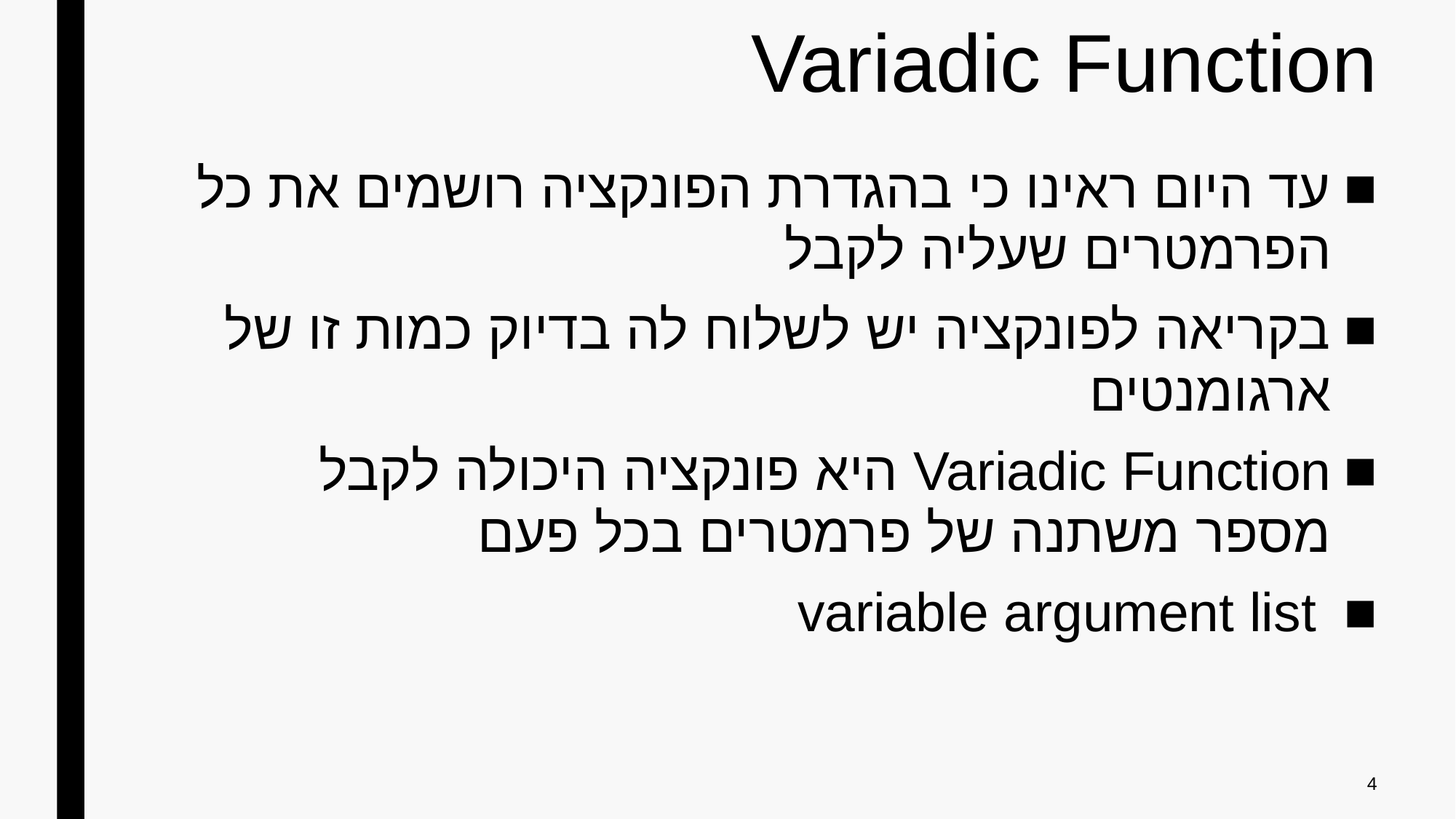

# Variadic Function
עד היום ראינו כי בהגדרת הפונקציה רושמים את כל הפרמטרים שעליה לקבל
בקריאה לפונקציה יש לשלוח לה בדיוק כמות זו של ארגומנטים
Variadic Function היא פונקציה היכולה לקבל מספר משתנה של פרמטרים בכל פעם
 variable argument list
4